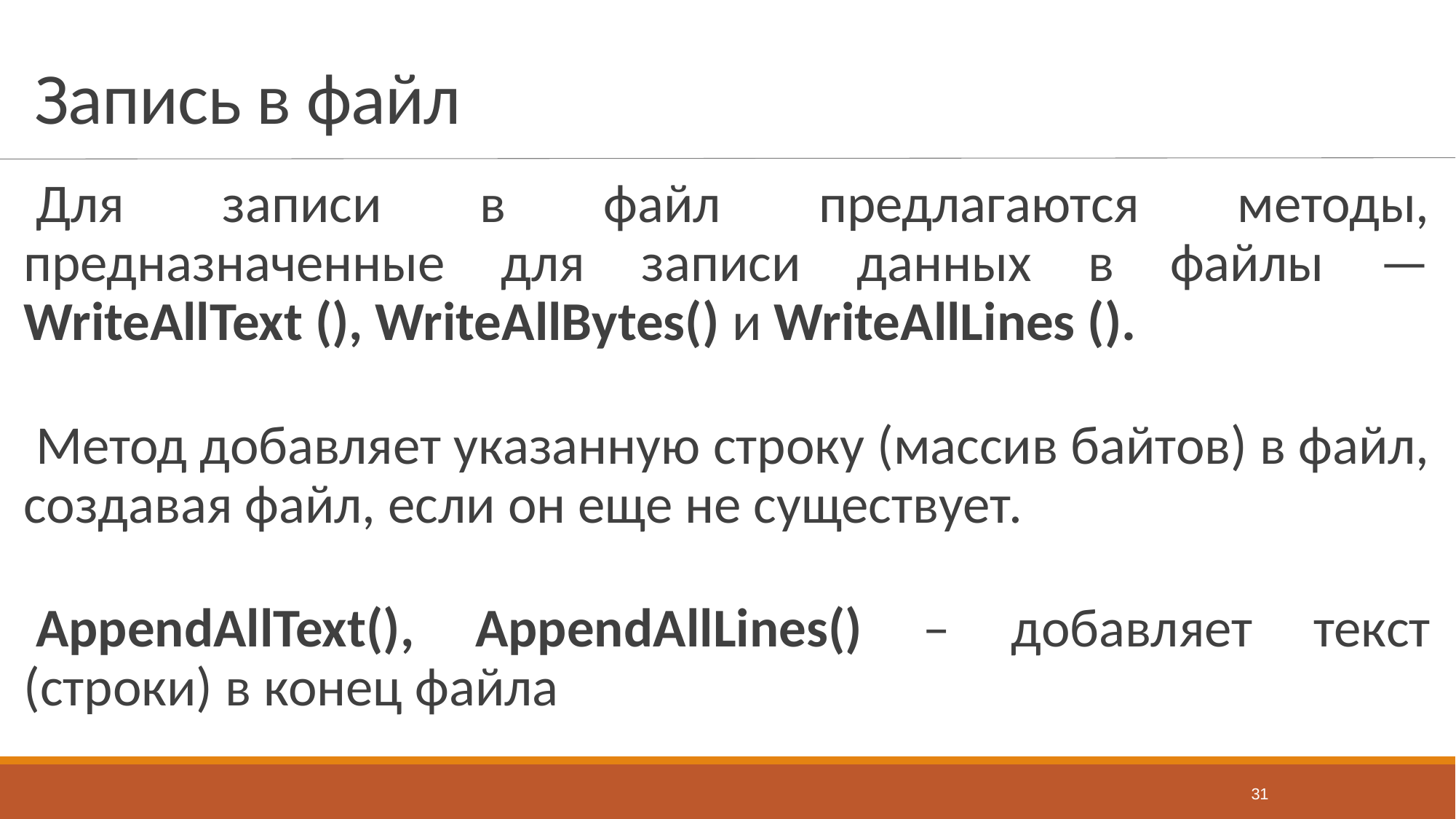

# Запись в файл
Для записи в файл предлагаются методы, предназначенные для записи данных в файлы — WriteAllText (), WriteAllBytes() и WriteAllLines ().

Метод добавляет указанную строку (массив байтов) в файл, создавая файл, если он еще не существует.

AppendAllText(), AppendAllLines() – добавляет текст (строки) в конец файла

31